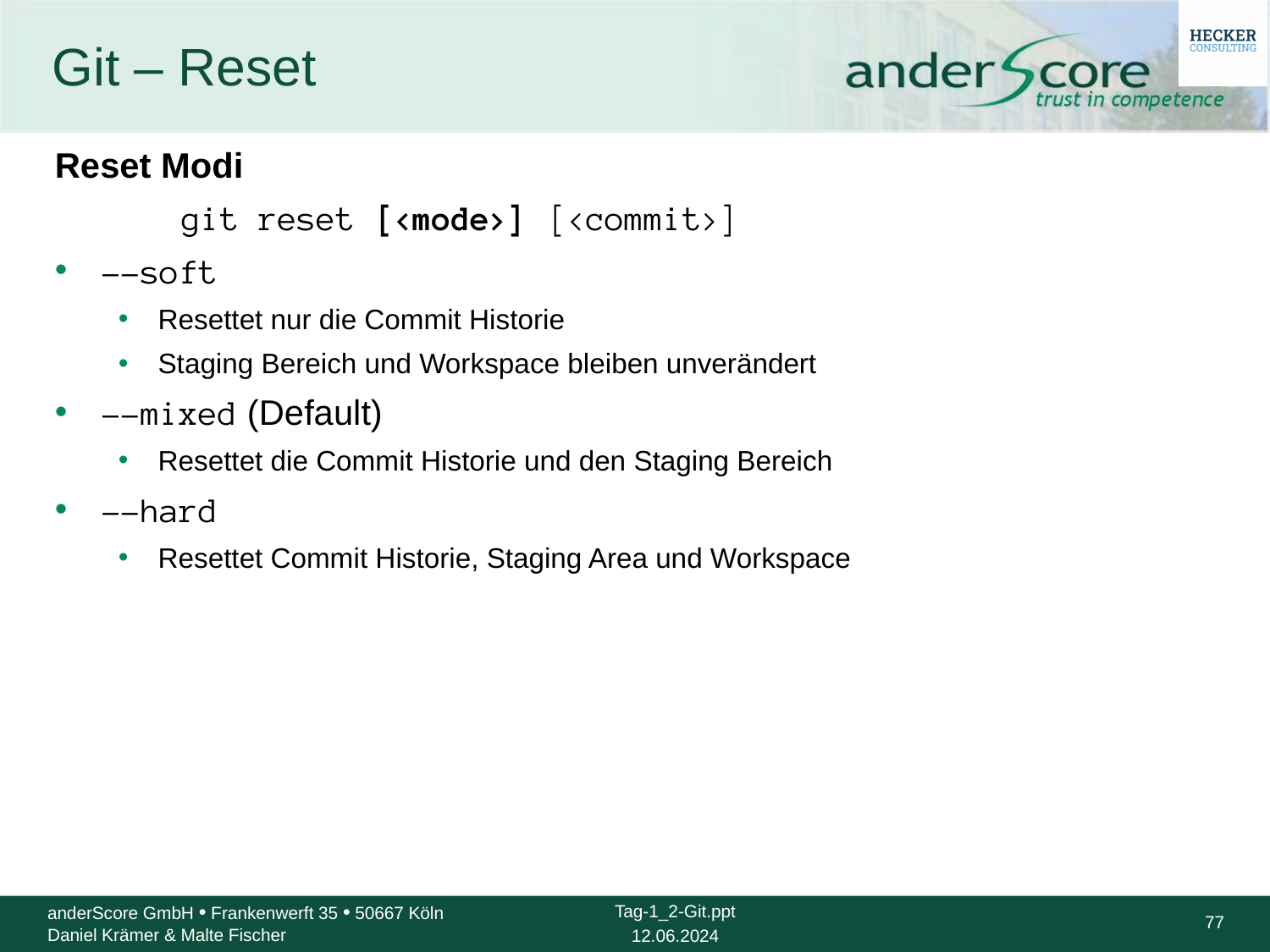

# Git – Reset
Reset Modi
	git reset [<mode>] [<commit>]
--soft
Resettet nur die Commit Historie
Staging Bereich und Workspace bleiben unverändert
--mixed (Default)
Resettet die Commit Historie und den Staging Bereich
--hard
Resettet Commit Historie, Staging Area und Workspace